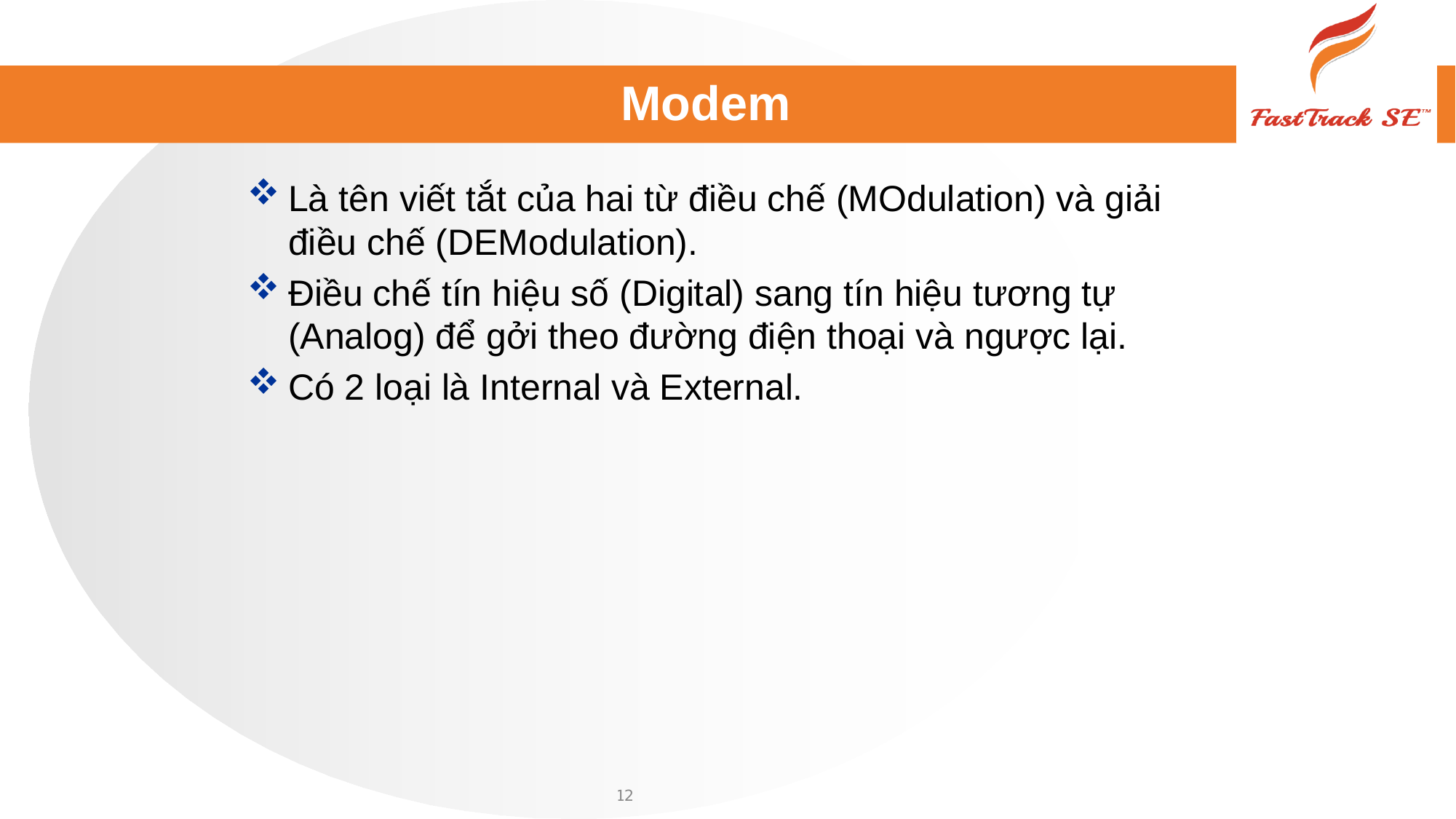

# Modem
Là tên viết tắt của hai từ điều chế (MOdulation) và giải điều chế (DEModulation).
Điều chế tín hiệu số (Digital) sang tín hiệu tương tự (Analog) để gởi theo đường điện thoại và ngược lại.
Có 2 loại là Internal và External.
12